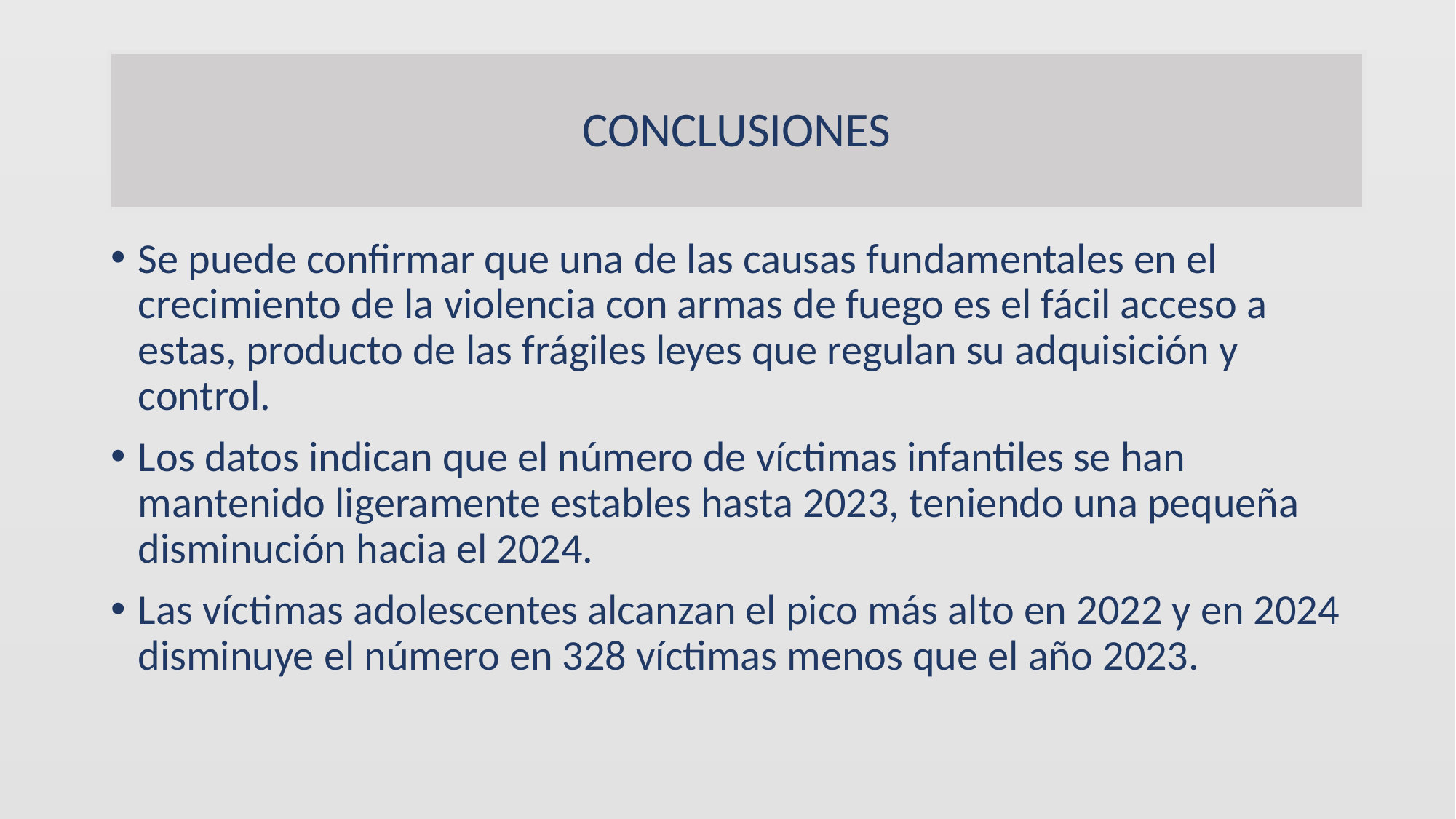

# CONCLUSIONES
Se puede confirmar que una de las causas fundamentales en el crecimiento de la violencia con armas de fuego es el fácil acceso a estas, producto de las frágiles leyes que regulan su adquisición y control.
Los datos indican que el número de víctimas infantiles se han mantenido ligeramente estables hasta 2023, teniendo una pequeña disminución hacia el 2024.
Las víctimas adolescentes alcanzan el pico más alto en 2022 y en 2024 disminuye el número en 328 víctimas menos que el año 2023.